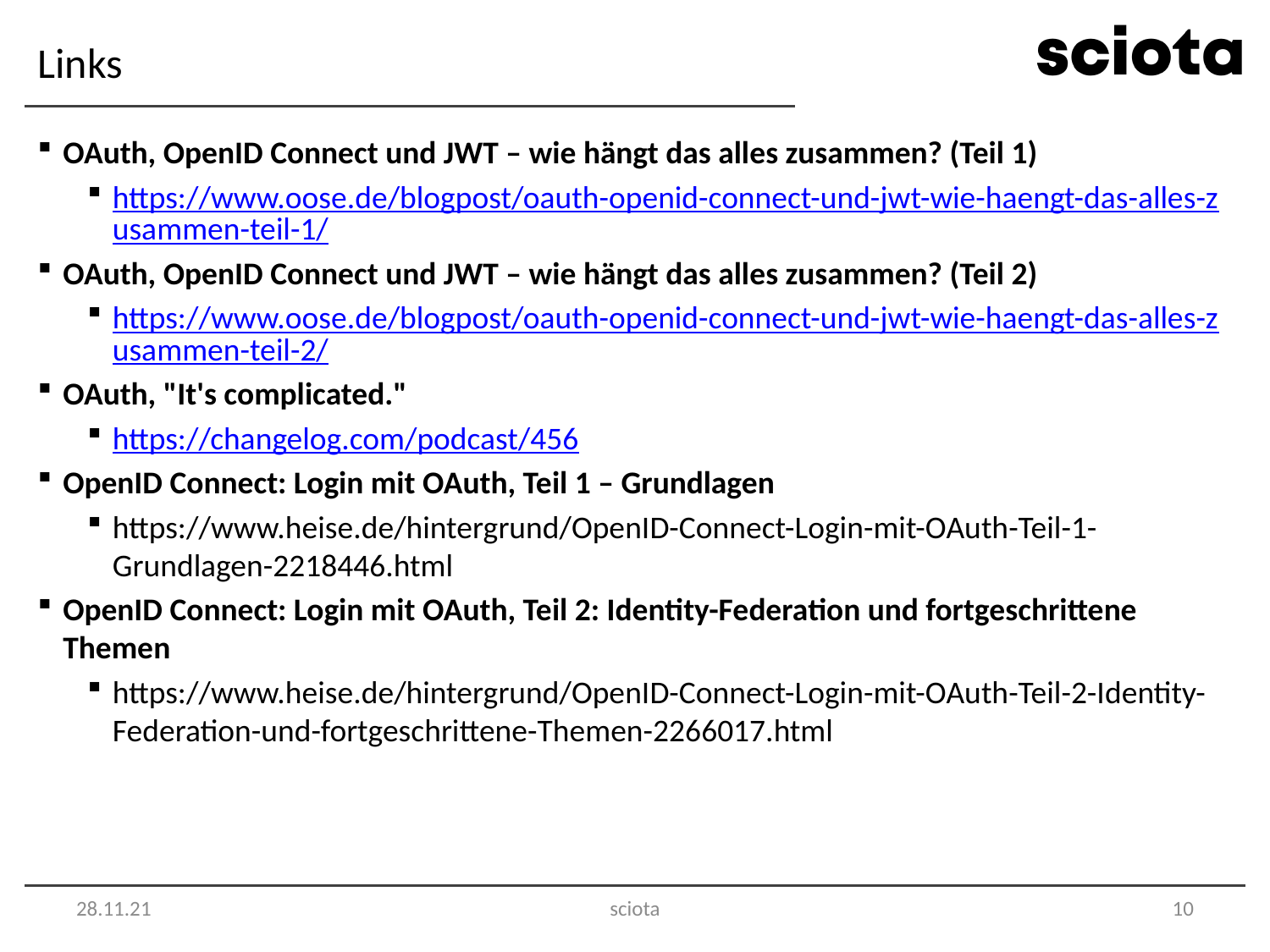

# Links
OAuth, OpenID Connect und JWT – wie hängt das alles zusammen? (Teil 1)
https://www.oose.de/blogpost/oauth-openid-connect-und-jwt-wie-haengt-das-alles-zusammen-teil-1/
OAuth, OpenID Connect und JWT – wie hängt das alles zusammen? (Teil 2)
https://www.oose.de/blogpost/oauth-openid-connect-und-jwt-wie-haengt-das-alles-zusammen-teil-2/
OAuth, "It's complicated."
https://changelog.com/podcast/456
OpenID Connect: Login mit OAuth, Teil 1 – Grundlagen
https://www.heise.de/hintergrund/OpenID-Connect-Login-mit-OAuth-Teil-1-Grundlagen-2218446.html
OpenID Connect: Login mit OAuth, Teil 2: Identity-Federation und fortgeschrittene Themen
https://www.heise.de/hintergrund/OpenID-Connect-Login-mit-OAuth-Teil-2-Identity-Federation-und-fortgeschrittene-Themen-2266017.html

28.11.21
sciota
10